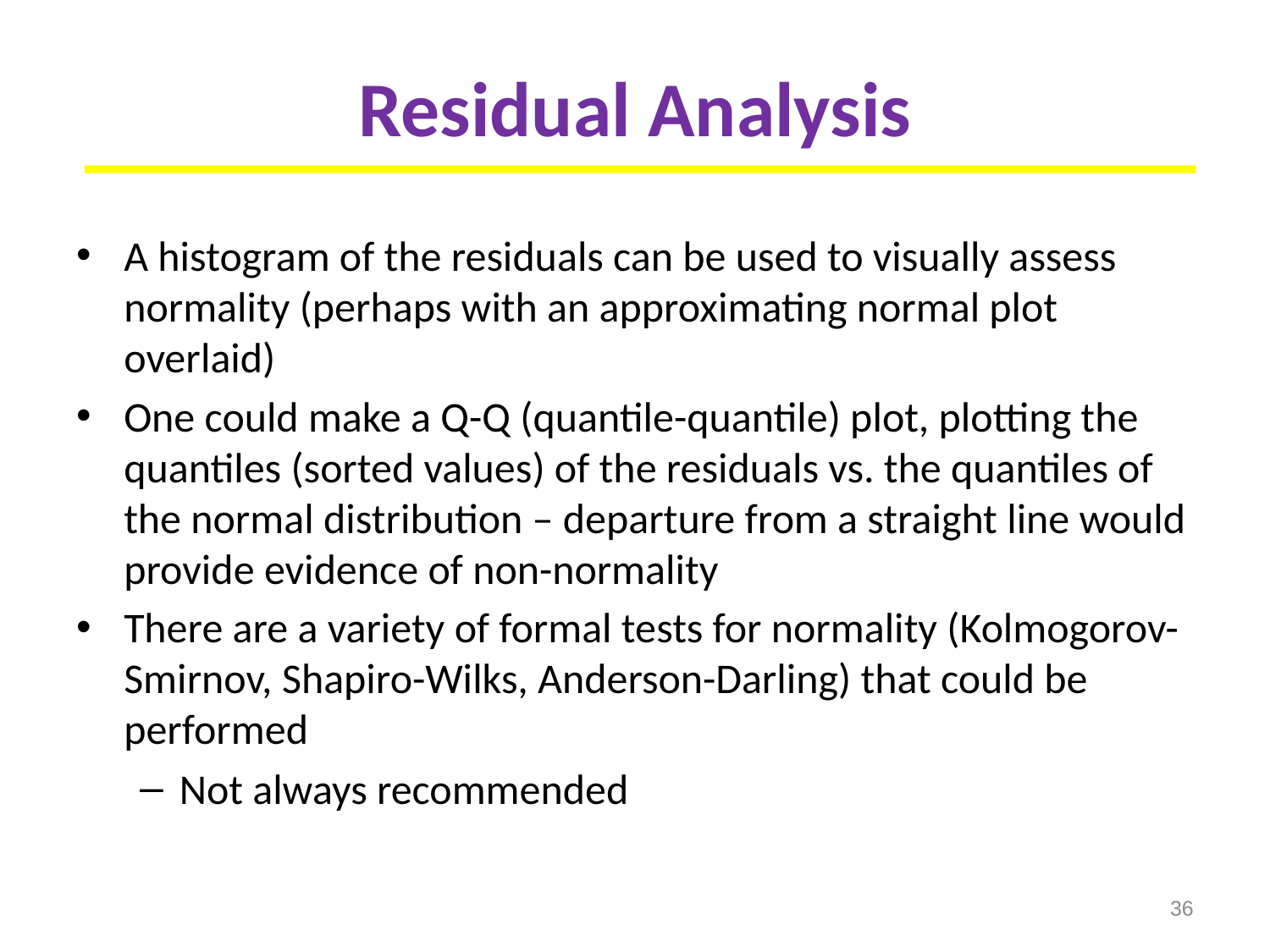

# Residual Analysis

A histogram of the residuals can be used to visually assess normality (perhaps with an approximating normal plot overlaid)
One could make a Q-Q (quantile-quantile) plot, plotting the quantiles (sorted values) of the residuals vs. the quantiles of the normal distribution – departure from a straight line would provide evidence of non-normality
There are a variety of formal tests for normality (Kolmogorov-Smirnov, Shapiro-Wilks, Anderson-Darling) that could be performed
Not always recommended

36